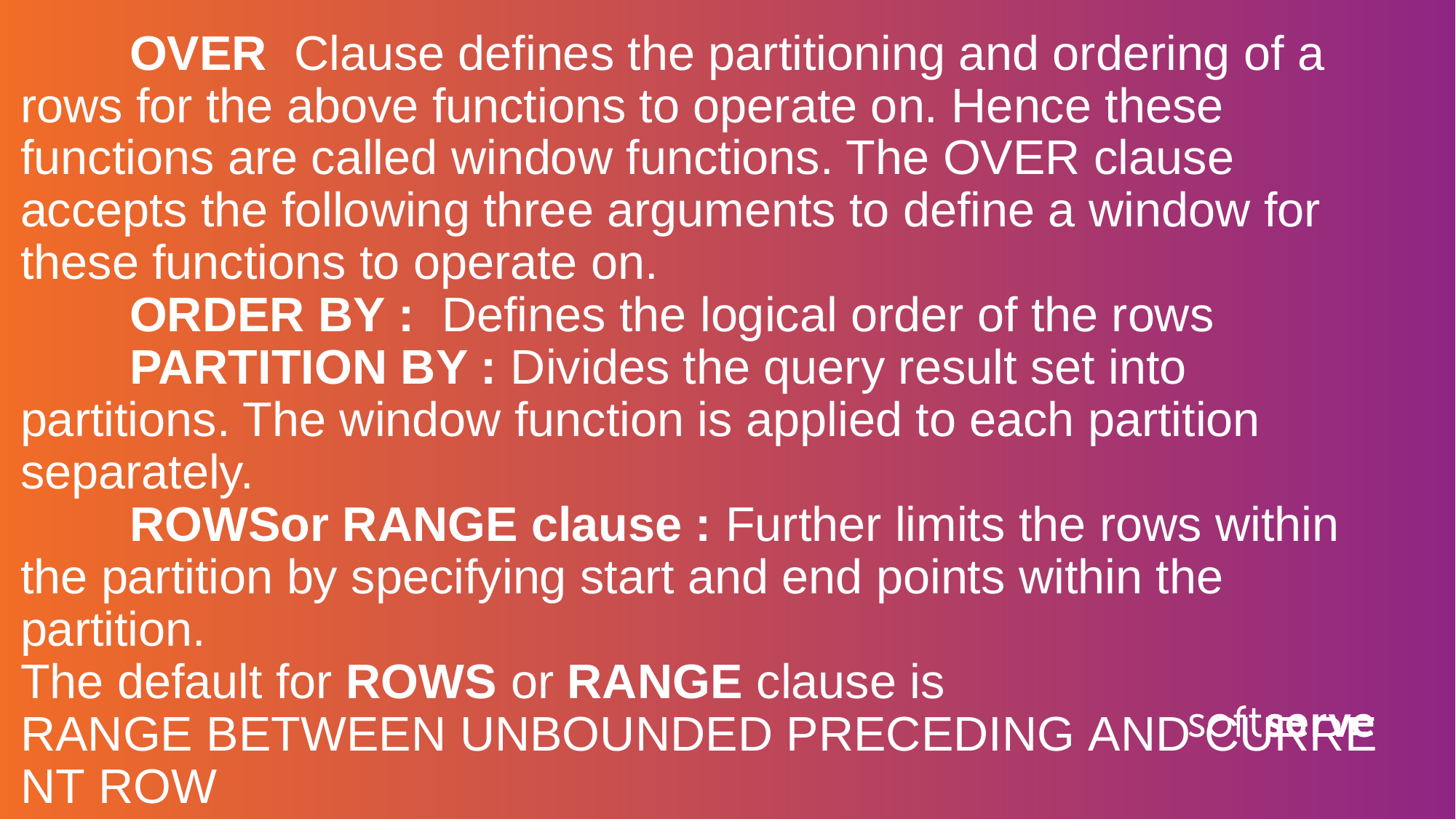

# OVER  Clause defines the partitioning and ordering of a rows for the above functions to operate on. Hence these functions are called window functions. The OVER clause accepts the following three arguments to define a window for these functions to operate on. ORDER BY :  Defines the logical order of the rows PARTITION BY : Divides the query result set into partitions. The window function is applied to each partition separately. ROWSor RANGE clause : Further limits the rows within the partition by specifying start and end points within the partition. The default for ROWS or RANGE clause is RANGE BETWEEN UNBOUNDED PRECEDING AND CURRENT ROW